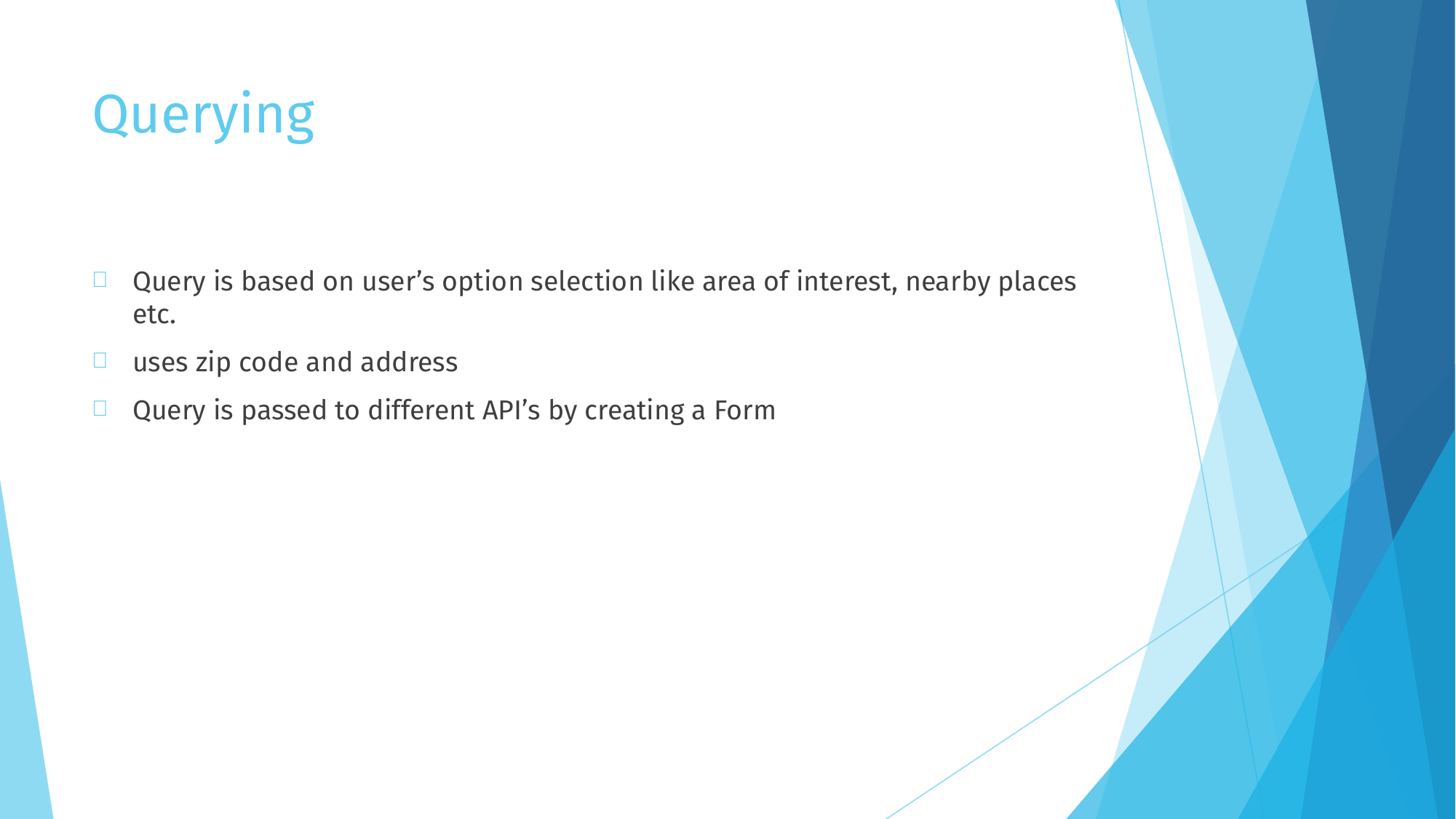

# Querying
Query is based on user’s option selection like area of interest, nearby places etc.
uses zip code and address
Query is passed to different API’s by creating a Form